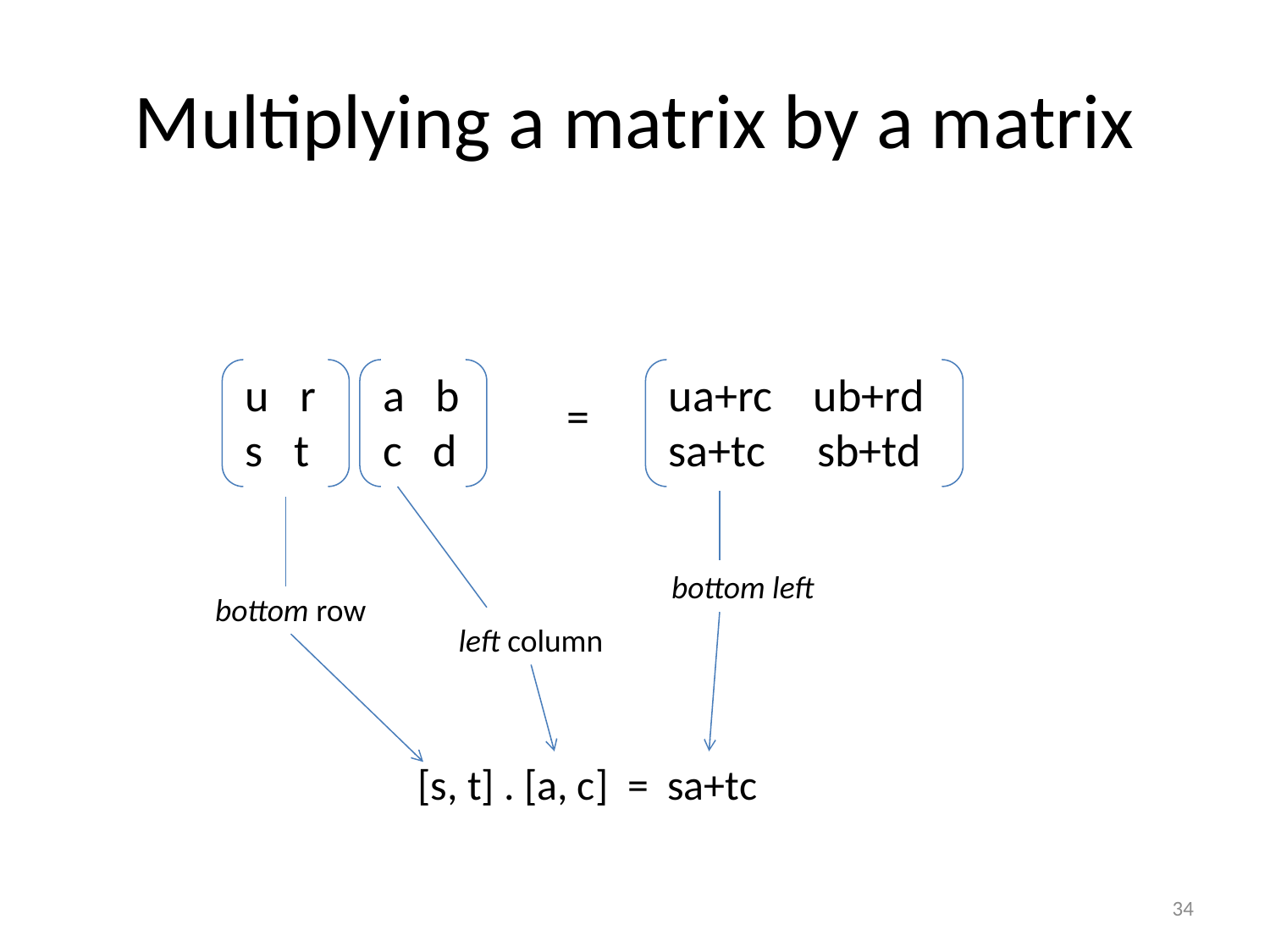

# Multiplying a matrix by a matrix

u   r
s   t

a   b
c   d

ua+rc    ub+rd
sa+tc     sb+td
=
bottom left
bottom row
left column
 [s, t] . [a, c]  =  sa+tc

34